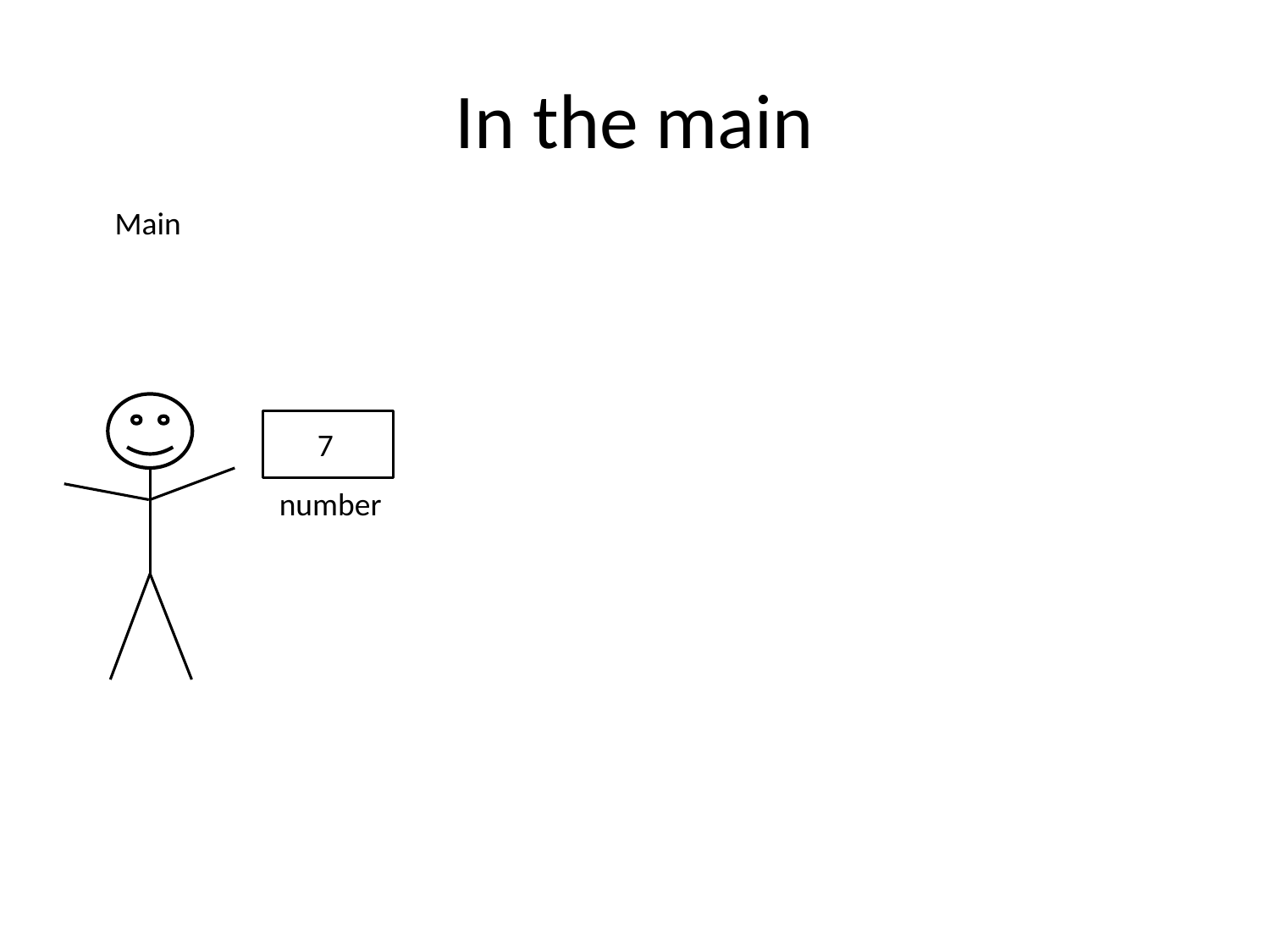

# In the main
Main

7
number